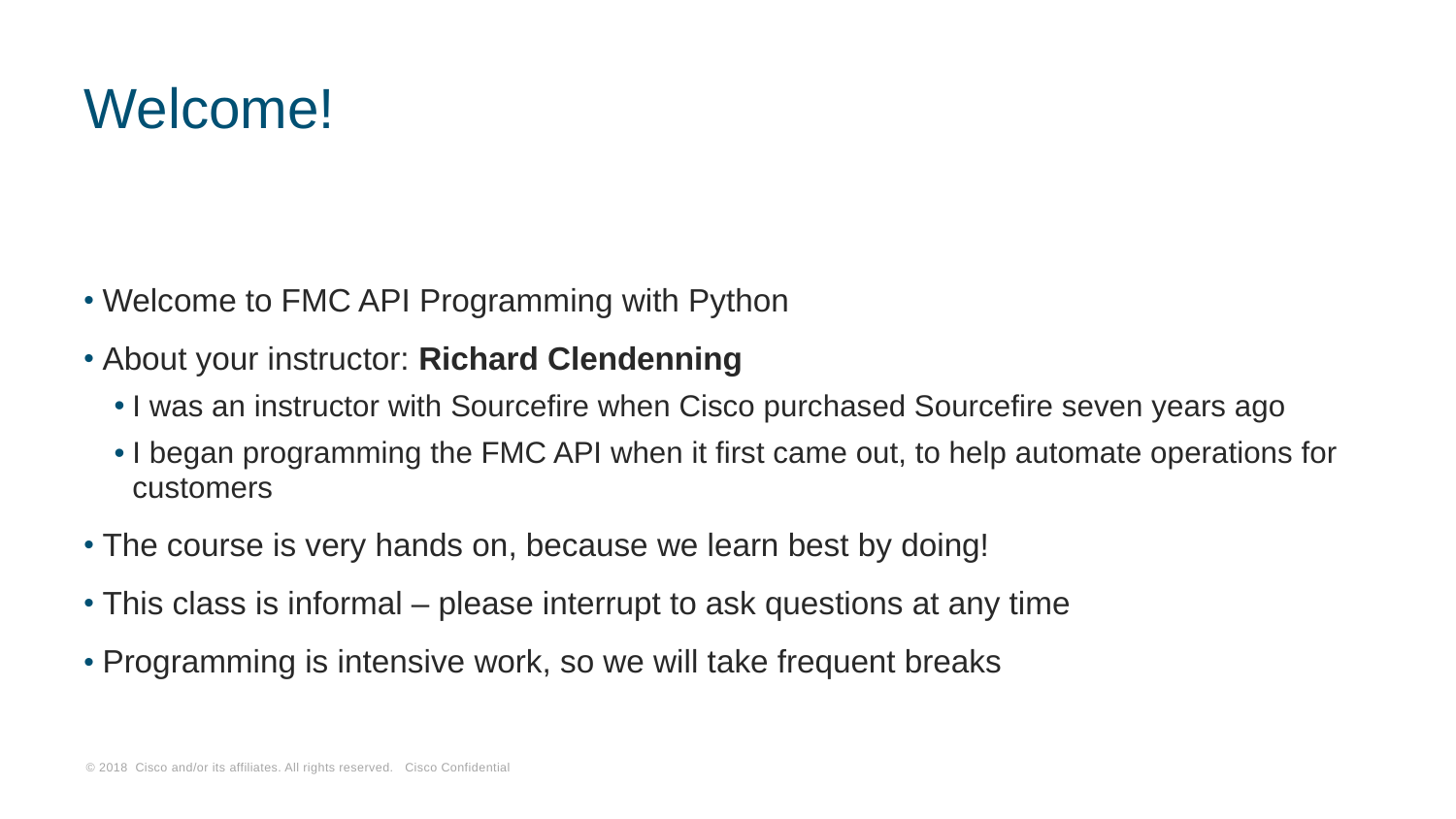

# Welcome!

Welcome to FMC API Programming with Python
About your instructor: Richard Clendenning
I was an instructor with Sourcefire when Cisco purchased Sourcefire seven years ago
I began programming the FMC API when it first came out, to help automate operations for customers
The course is very hands on, because we learn best by doing!
This class is informal – please interrupt to ask questions at any time
Programming is intensive work, so we will take frequent breaks